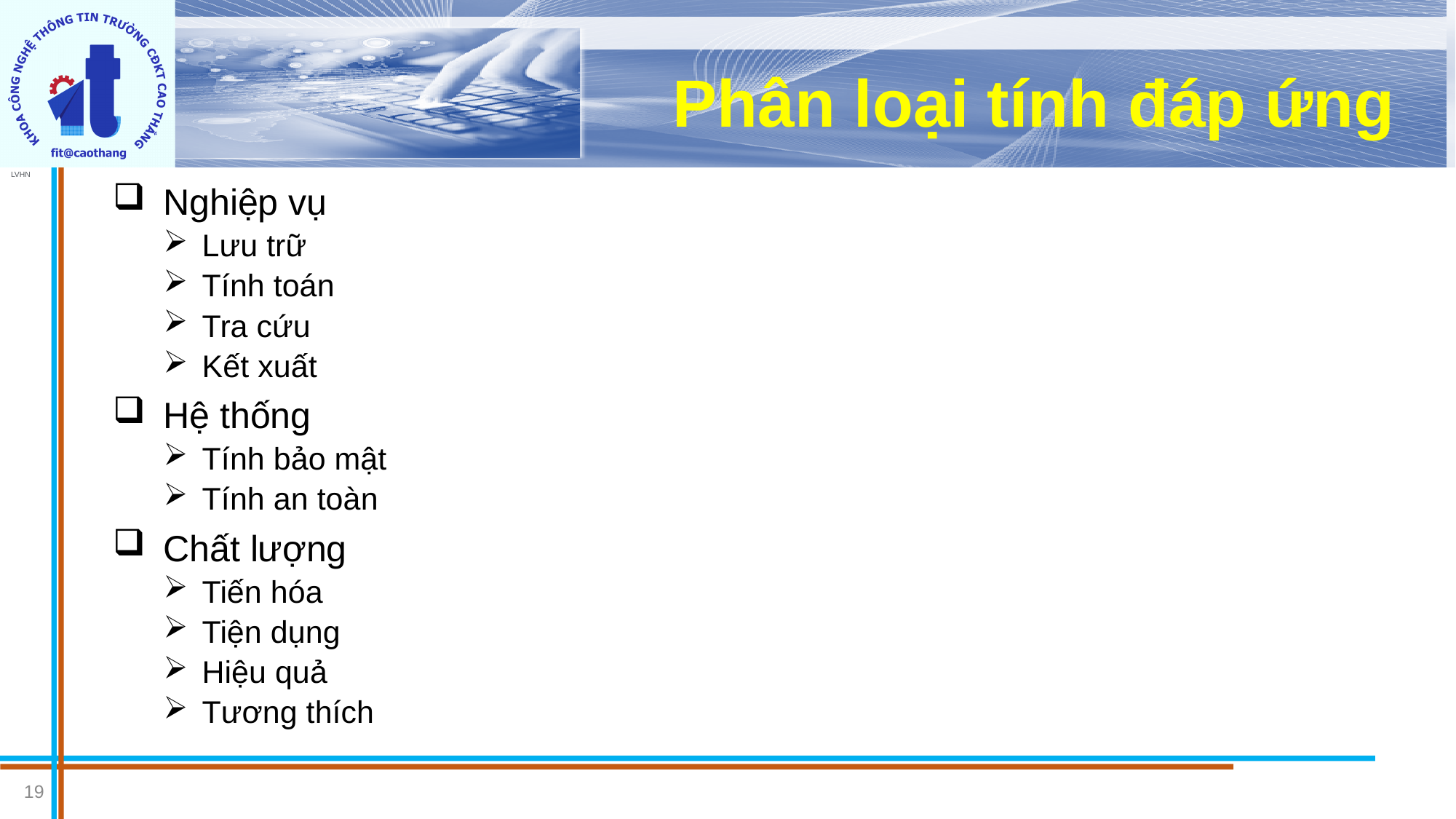

# Phân loại tính đáp ứng
Nghiệp vụ
Lưu trữ
Tính toán
Tra cứu
Kết xuất
Hệ thống
Tính bảo mật
Tính an toàn
Chất lượng
Tiến hóa
Tiện dụng
Hiệu quả
Tương thích
19